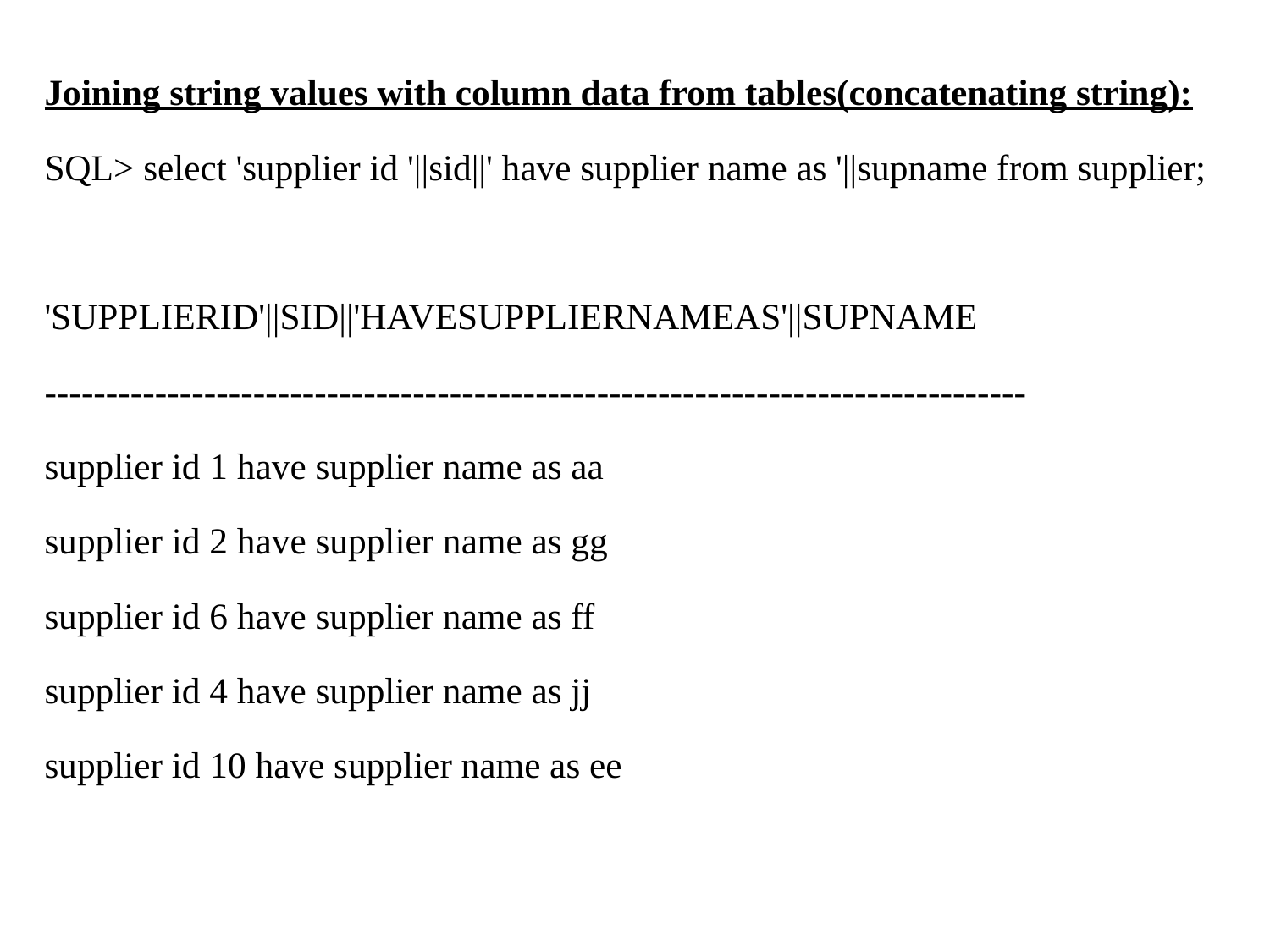

Joining string values with column data from tables(concatenating string):
SQL> select 'supplier id '||sid||' have supplier name as '||supname from supplier;

'SUPPLIERID'||SID||'HAVESUPPLIERNAMEAS'||SUPNAME
--------------------------------------------------------------------------------
supplier id 1 have supplier name as aa
supplier id 2 have supplier name as gg
supplier id 6 have supplier name as ff
supplier id 4 have supplier name as jj
supplier id 10 have supplier name as ee